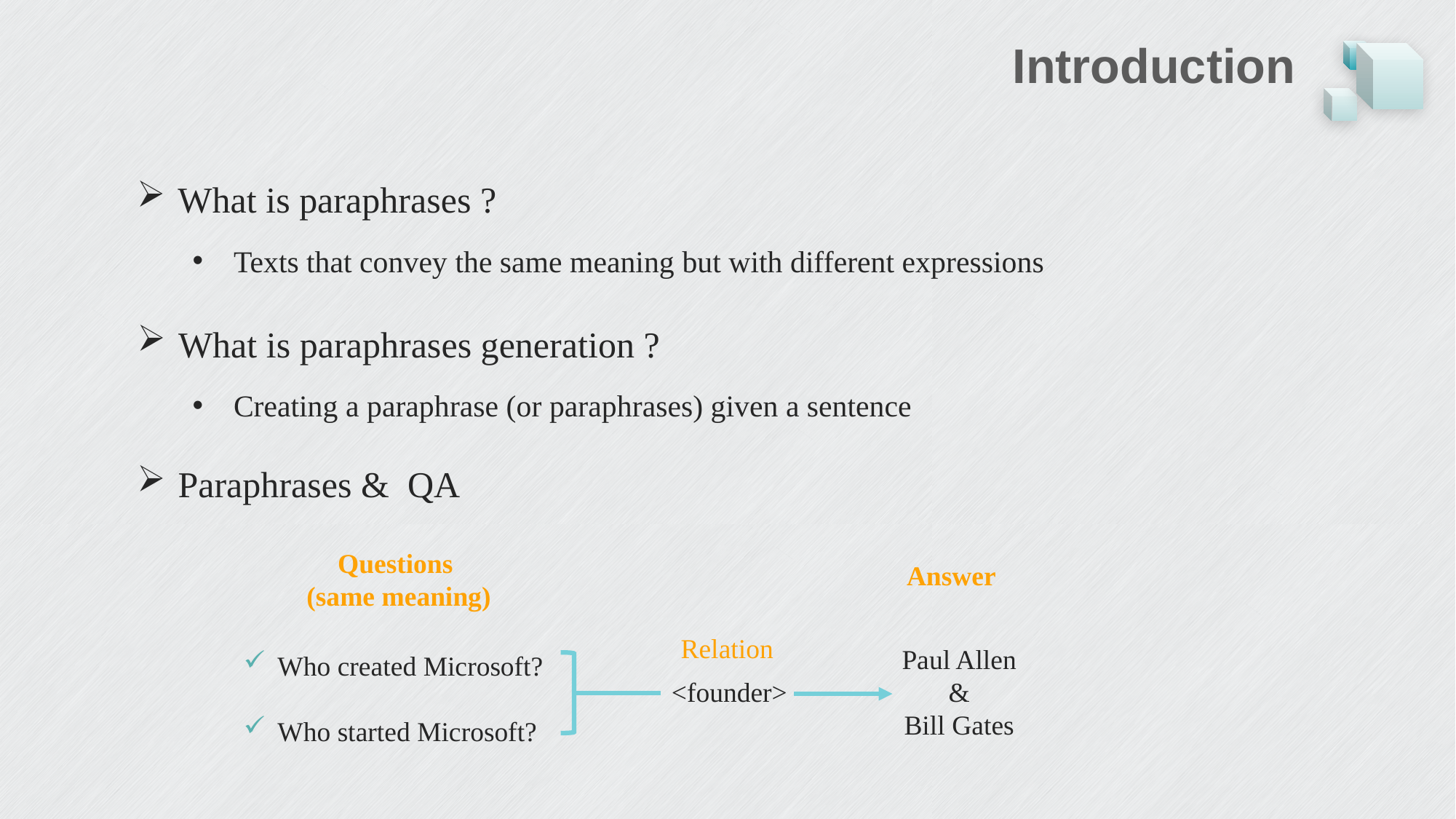

# Introduction
What is paraphrases ?
Texts that convey the same meaning but with different expressions
What is paraphrases generation ?
Creating a paraphrase (or paraphrases) given a sentence
Paraphrases &  QA
Questions
(same meaning)
Answer
Who created Microsoft?
Who started Microsoft?
Relation
Paul Allen
&
Bill Gates

<founder>